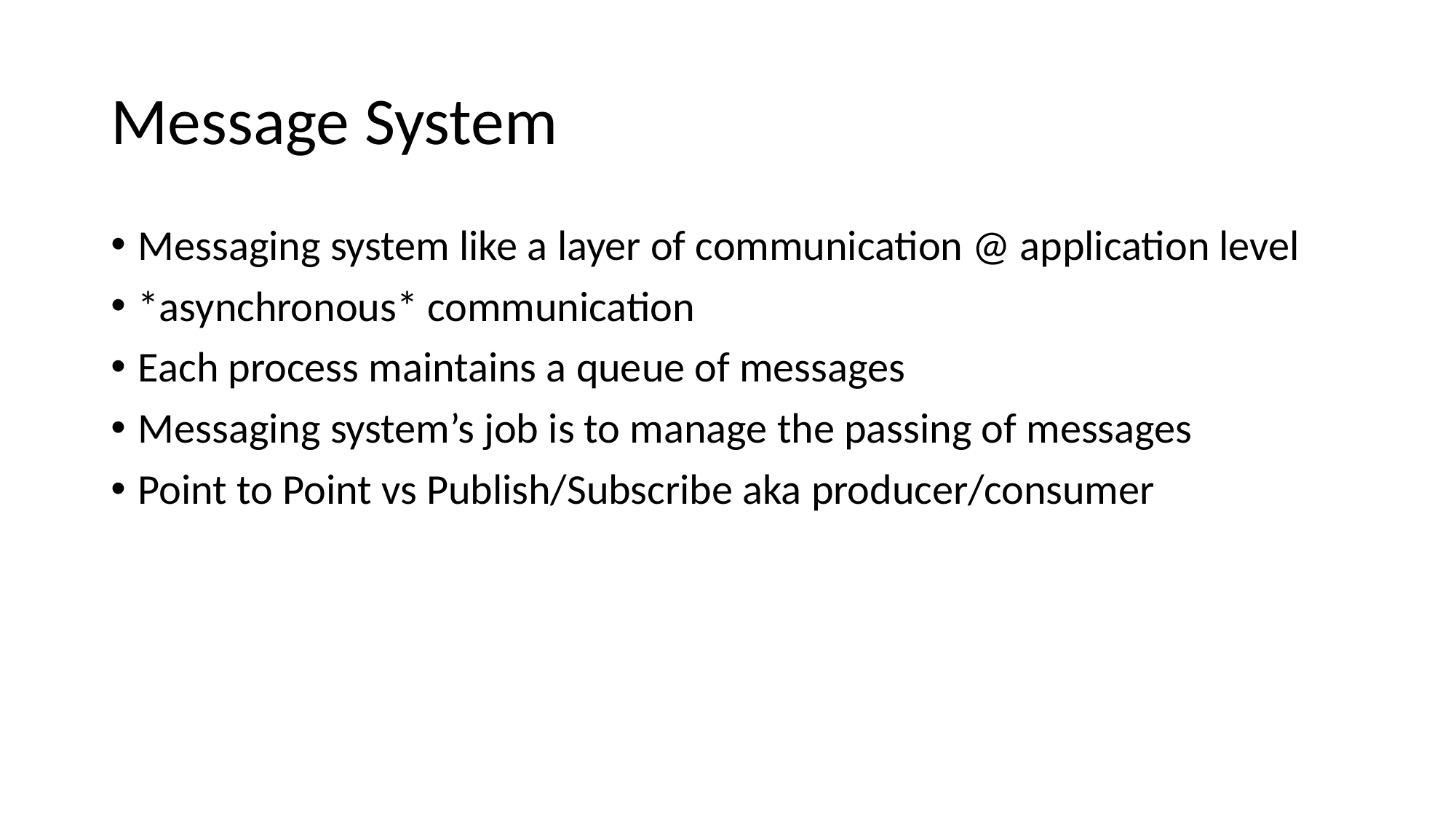

# Message System
Messaging system like a layer of communication @ application level
*asynchronous* communication
Each process maintains a queue of messages
Messaging system’s job is to manage the passing of messages
Point to Point vs Publish/Subscribe aka producer/consumer